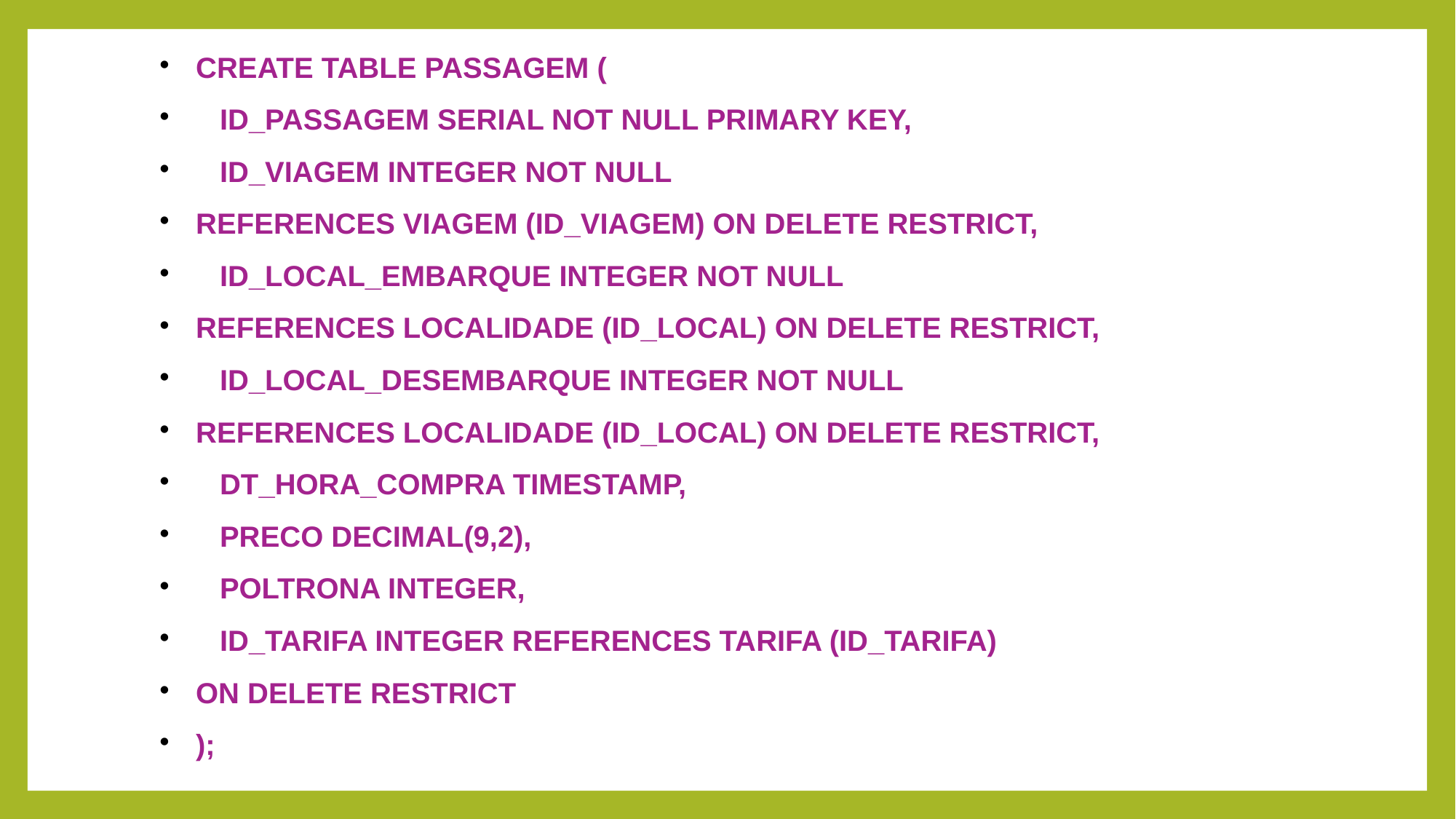

CREATE TABLE PASSAGEM (
   ID_PASSAGEM SERIAL NOT NULL PRIMARY KEY,
   ID_VIAGEM INTEGER NOT NULL
REFERENCES VIAGEM (ID_VIAGEM) ON DELETE RESTRICT,
   ID_LOCAL_EMBARQUE INTEGER NOT NULL
REFERENCES LOCALIDADE (ID_LOCAL) ON DELETE RESTRICT,
   ID_LOCAL_DESEMBARQUE INTEGER NOT NULL
REFERENCES LOCALIDADE (ID_LOCAL) ON DELETE RESTRICT,
   DT_HORA_COMPRA TIMESTAMP,
   PRECO DECIMAL(9,2),
   POLTRONA INTEGER,
   ID_TARIFA INTEGER REFERENCES TARIFA (ID_TARIFA)
ON DELETE RESTRICT
);